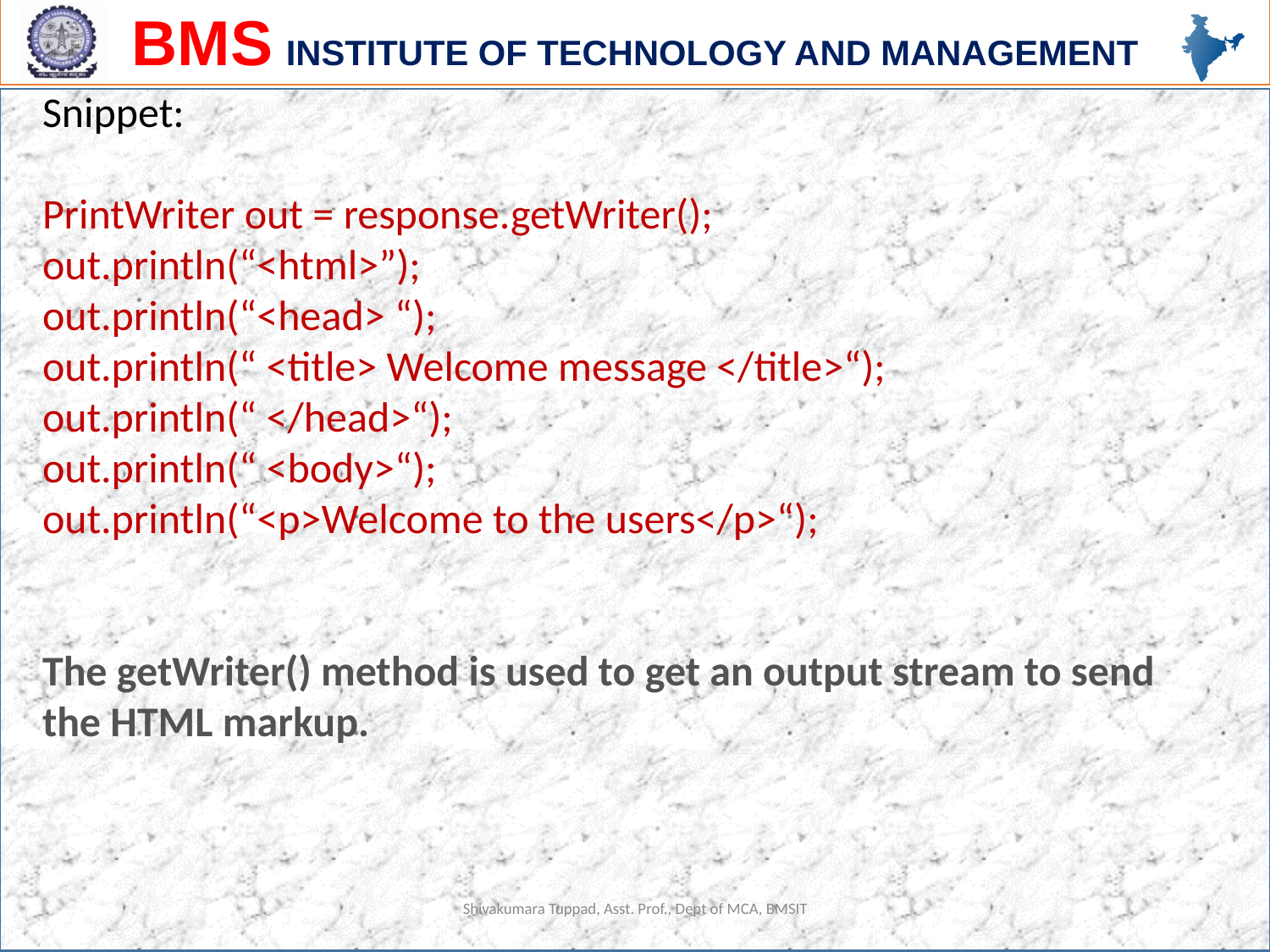

Snippet:

PrintWriter out = response.getWriter();
out.println(“<html>”);
out.println(“<head> “);
out.println(“ <title> Welcome message </title>“);
out.println(“ </head>“);
out.println(“ <body>“);
out.println(“<p>Welcome to the users</p>“);

The getWriter() method is used to get an output stream to send the HTML markup.

Shivakumara Tuppad, Asst. Prof., Dept of MCA, BMSIT